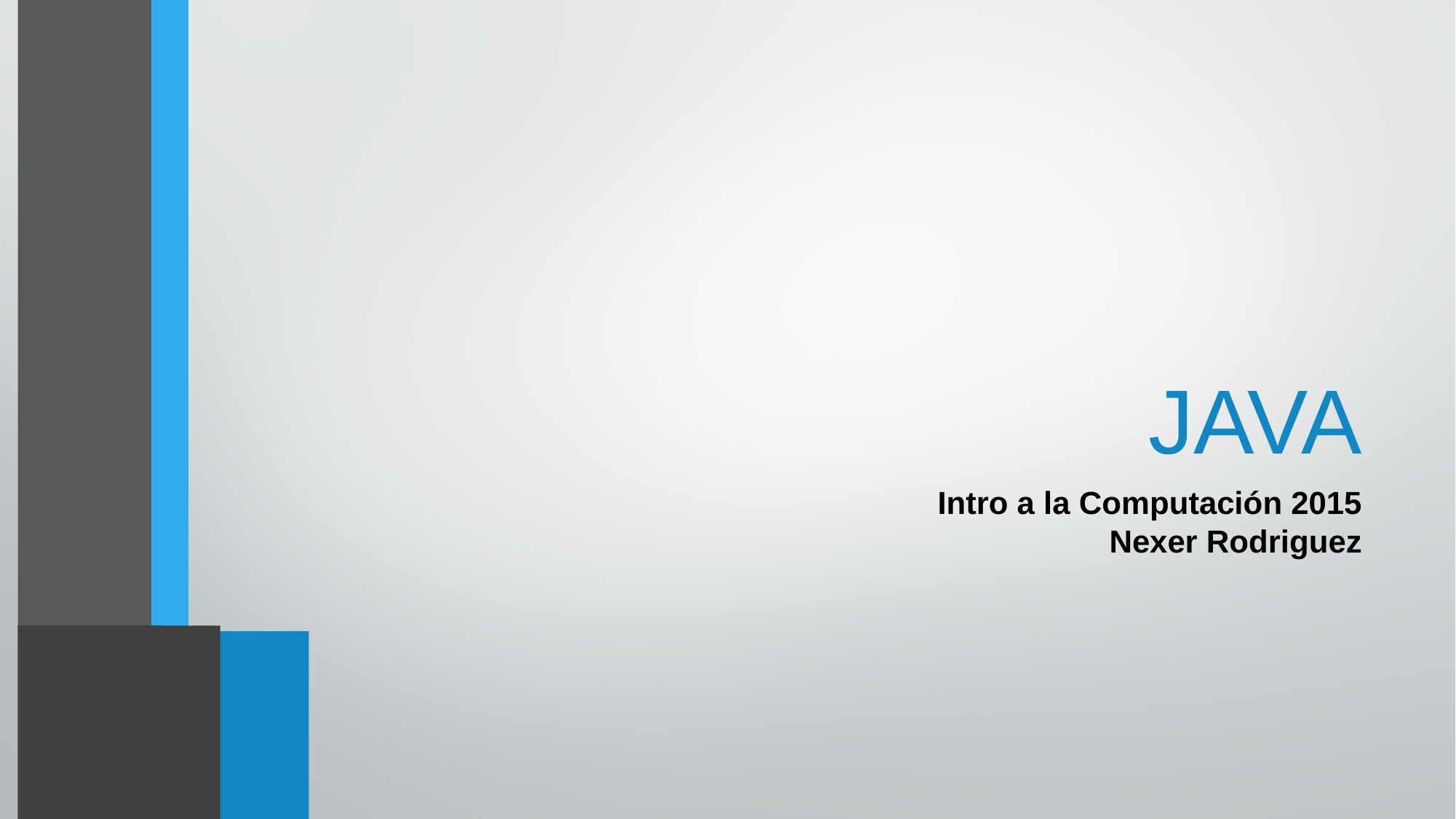

JAVA
Intro a la Computación 2015
Nexer Rodriguez